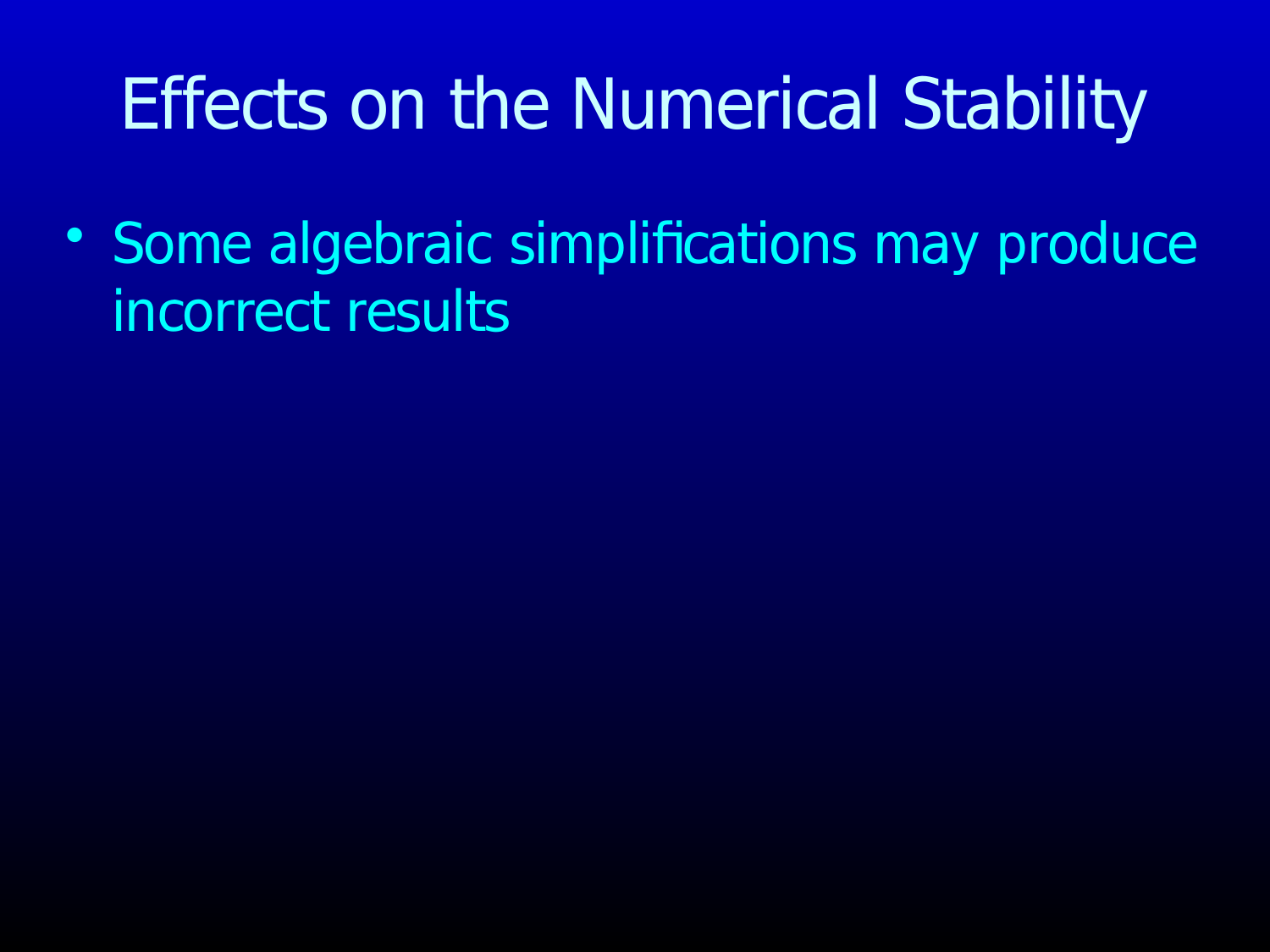

# Effects on the Numerical Stability
Some algebraic simplifications may produce incorrect results